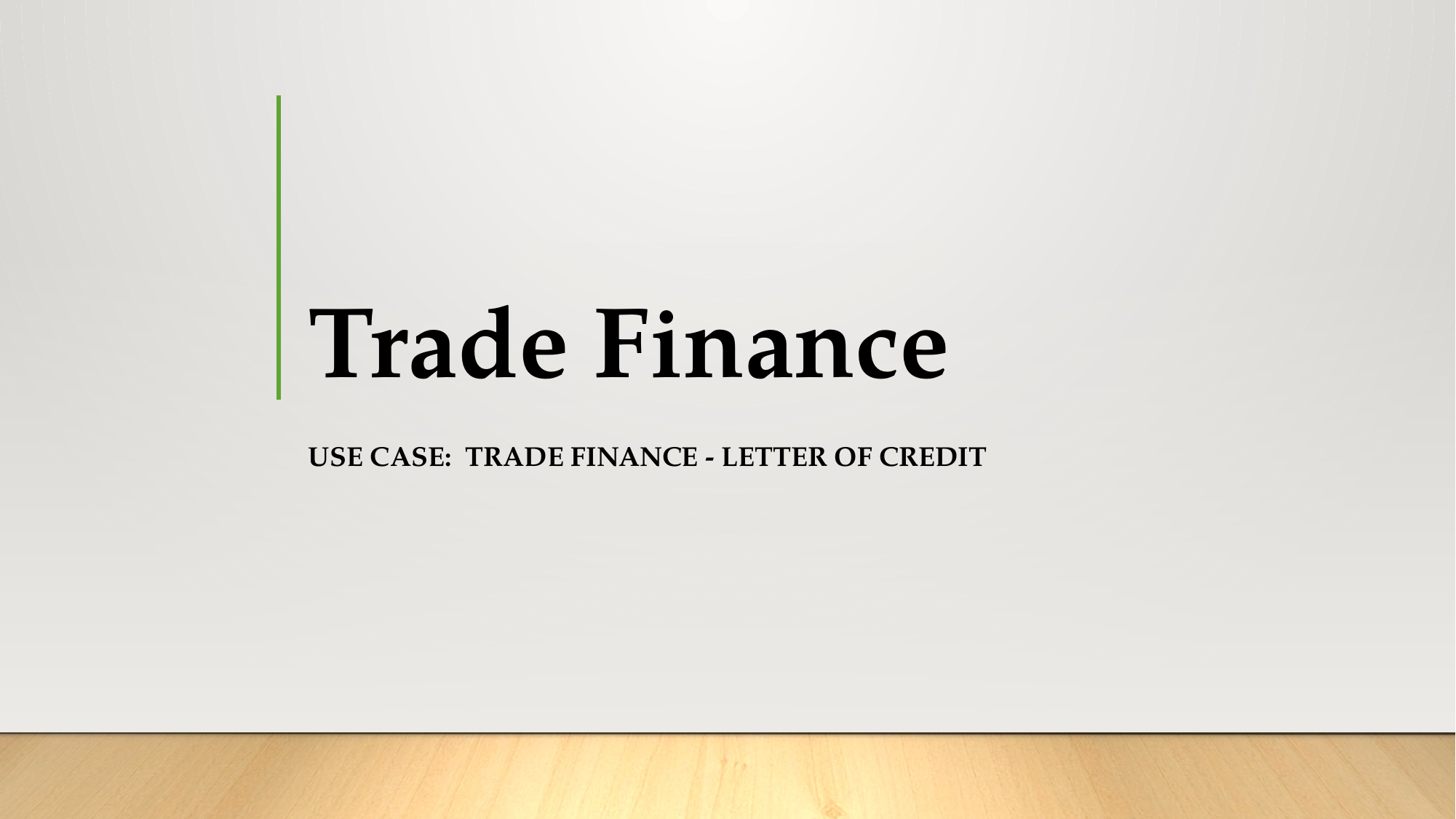

# Trade Finance
Use case:  Trade Finance - Letter of Credit